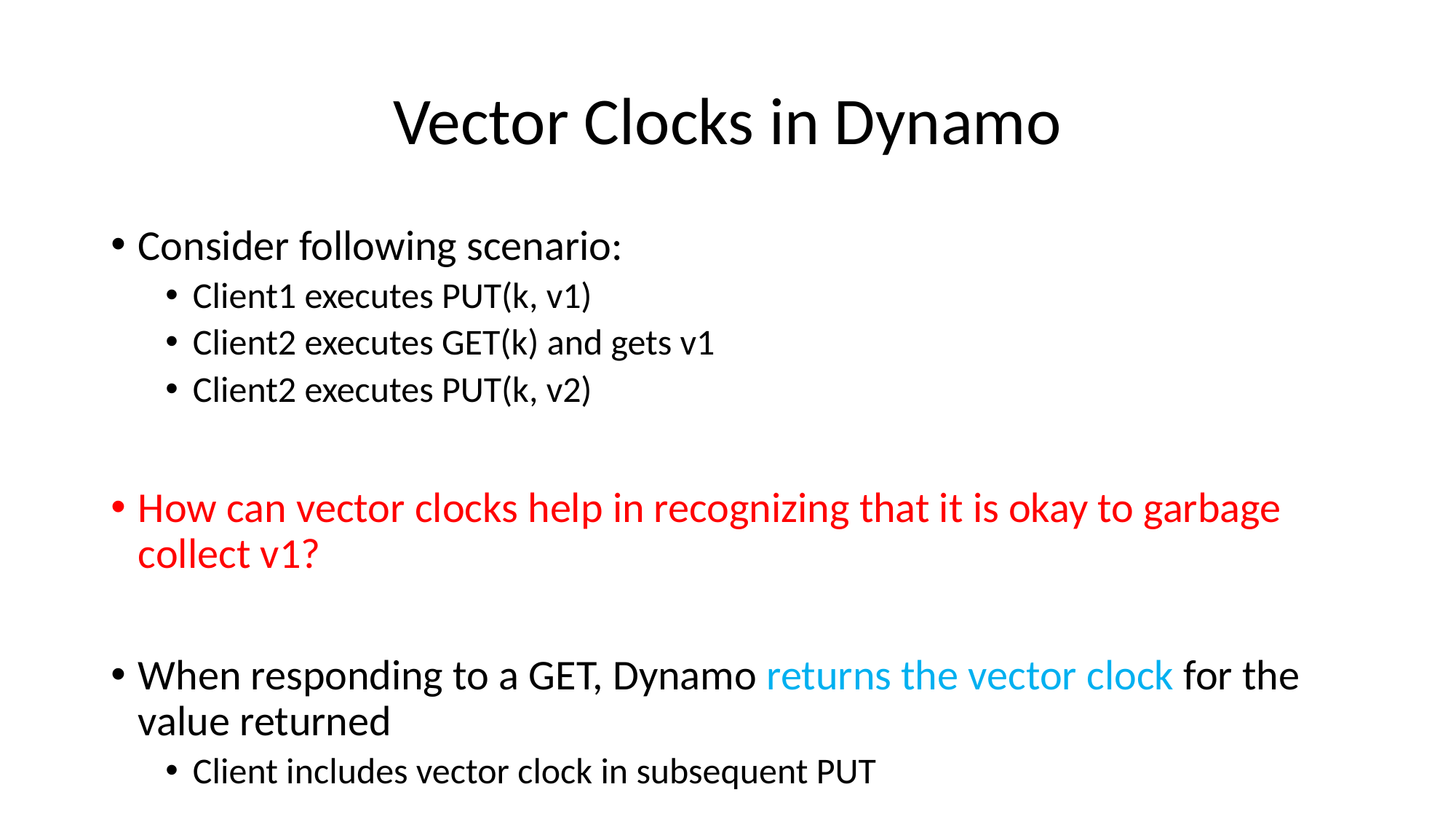

# Vector Clocks in Dynamo
Consider following scenario:
Client1 executes PUT(k, v1)
Client2 executes GET(k) and gets v1
Client2 executes PUT(k, v2)

How can vector clocks help in recognizing that it is okay to garbage collect v1?

When responding to a GET, Dynamo returns the vector clock for the value returned
Client includes vector clock in subsequent PUT